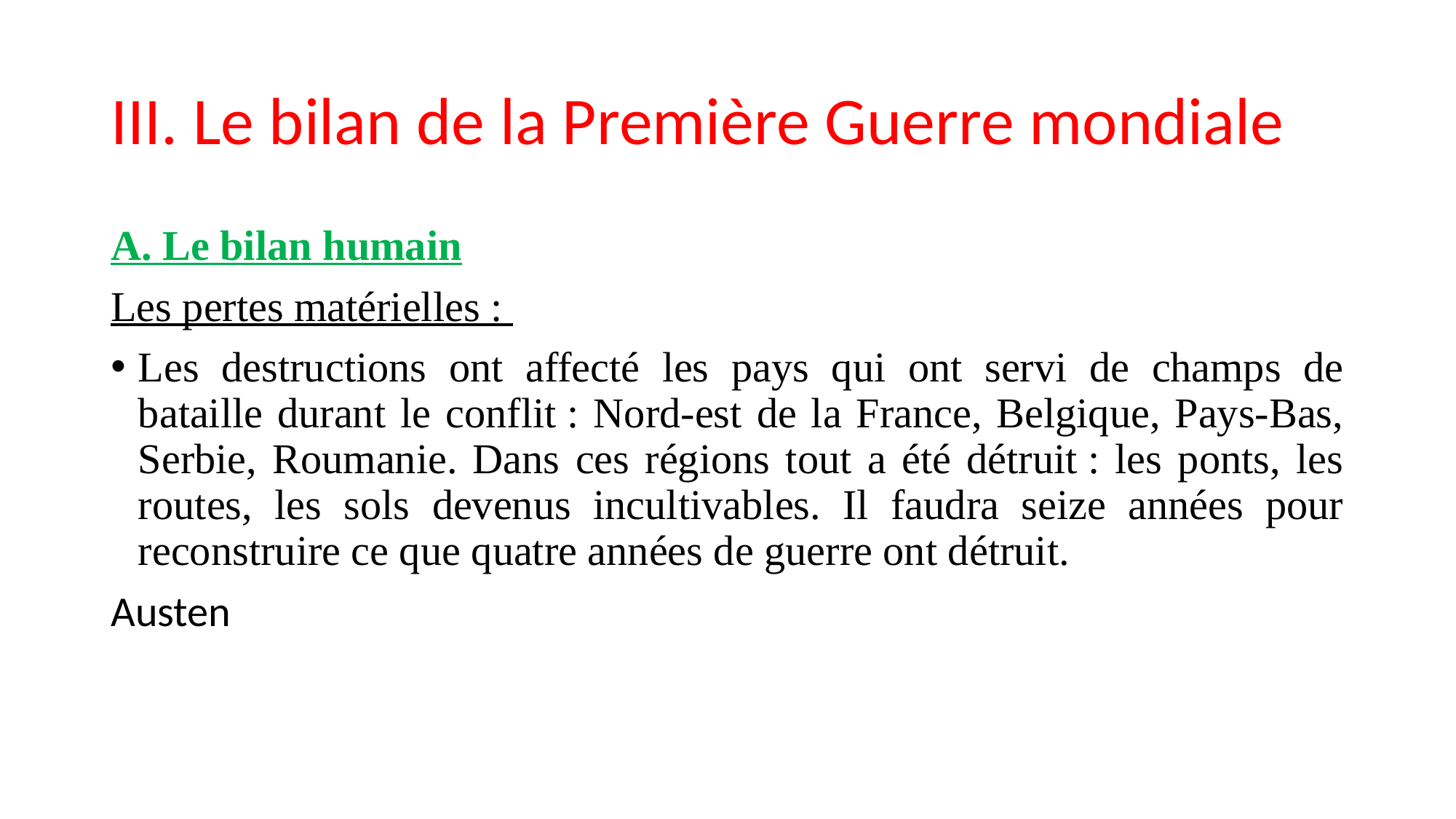

# III. Le bilan de la Première Guerre mondiale
A. Le bilan humain
Les pertes matérielles :
Les destructions ont affecté les pays qui ont servi de champs de bataille durant le conflit : Nord-est de la France, Belgique, Pays-Bas, Serbie, Roumanie. Dans ces régions tout a été détruit : les ponts, les routes, les sols devenus incultivables. Il faudra seize années pour reconstruire ce que quatre années de guerre ont détruit.
Austen